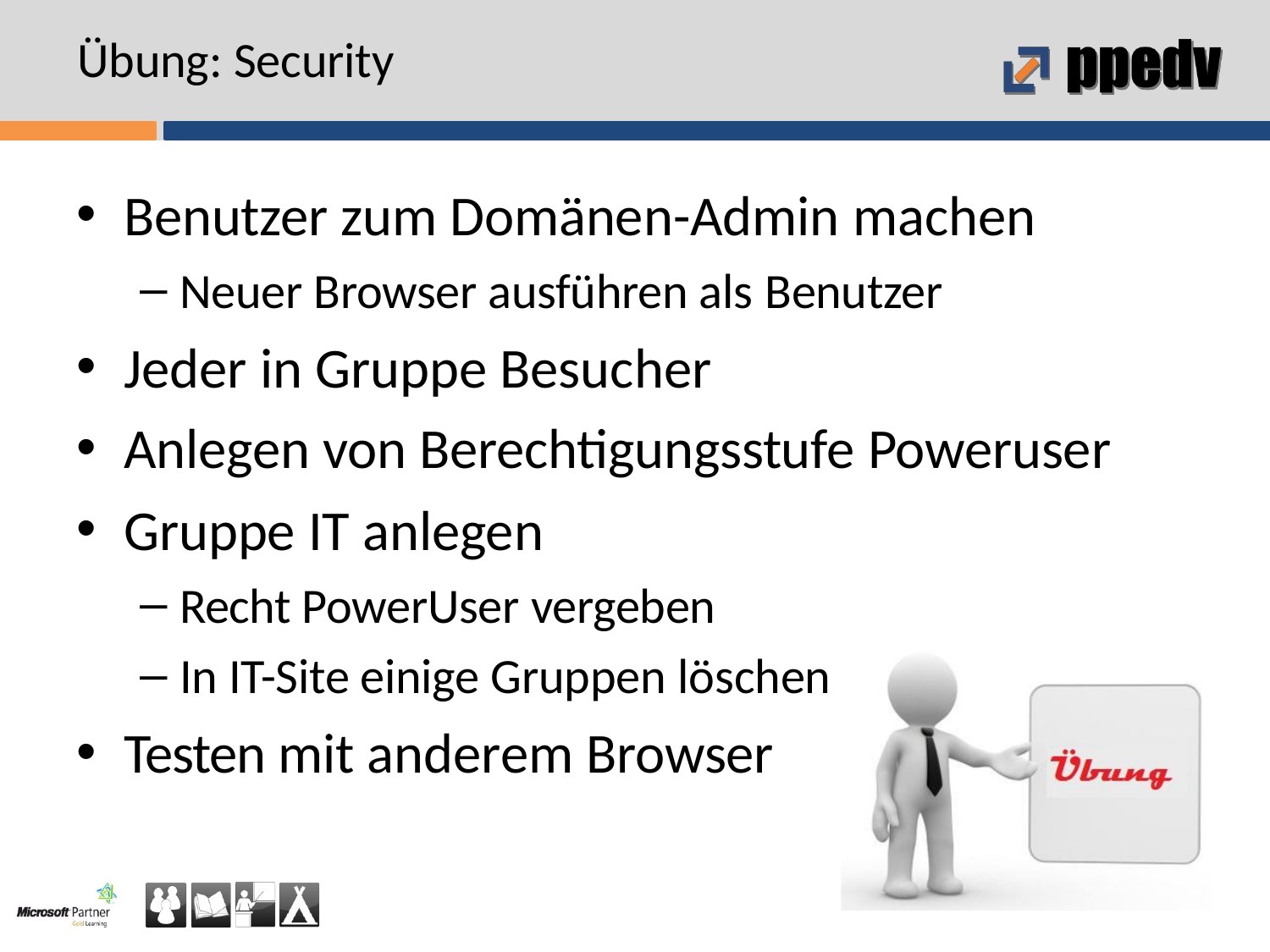

# Übung: Security
Benutzer zum Domänen-Admin machen
Neuer Browser ausführen als Benutzer
Jeder in Gruppe Besucher
Anlegen von Berechtigungsstufe Poweruser
Gruppe IT anlegen
Recht PowerUser vergeben
In IT-Site einige Gruppen löschen
Testen mit anderem Browser